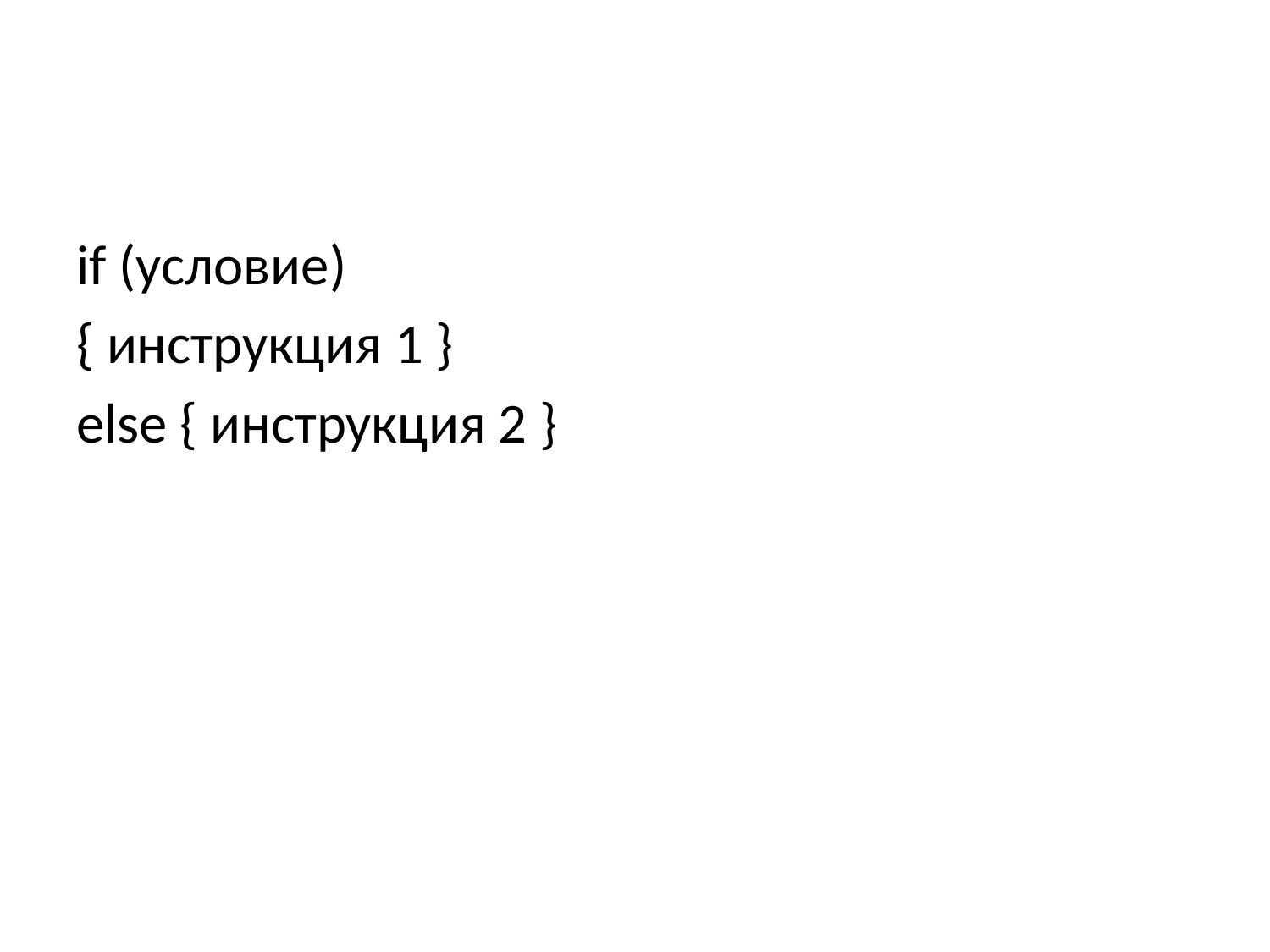

#
if (условие)
{ инструкция 1 }
else { инструкция 2 }